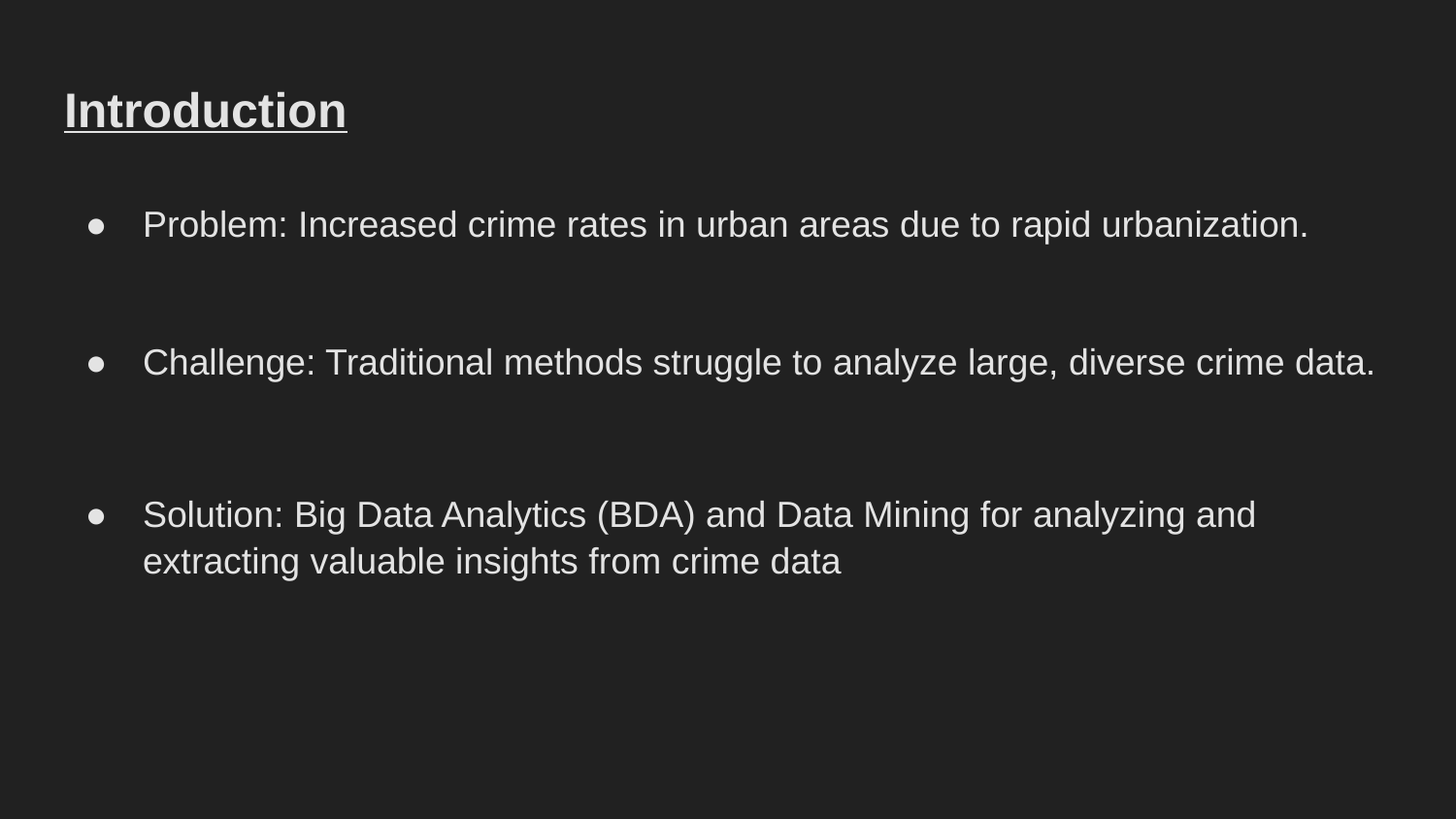

# Introduction
Problem: Increased crime rates in urban areas due to rapid urbanization.

Challenge: Traditional methods struggle to analyze large, diverse crime data.

Solution: Big Data Analytics (BDA) and Data Mining for analyzing and extracting valuable insights from crime data